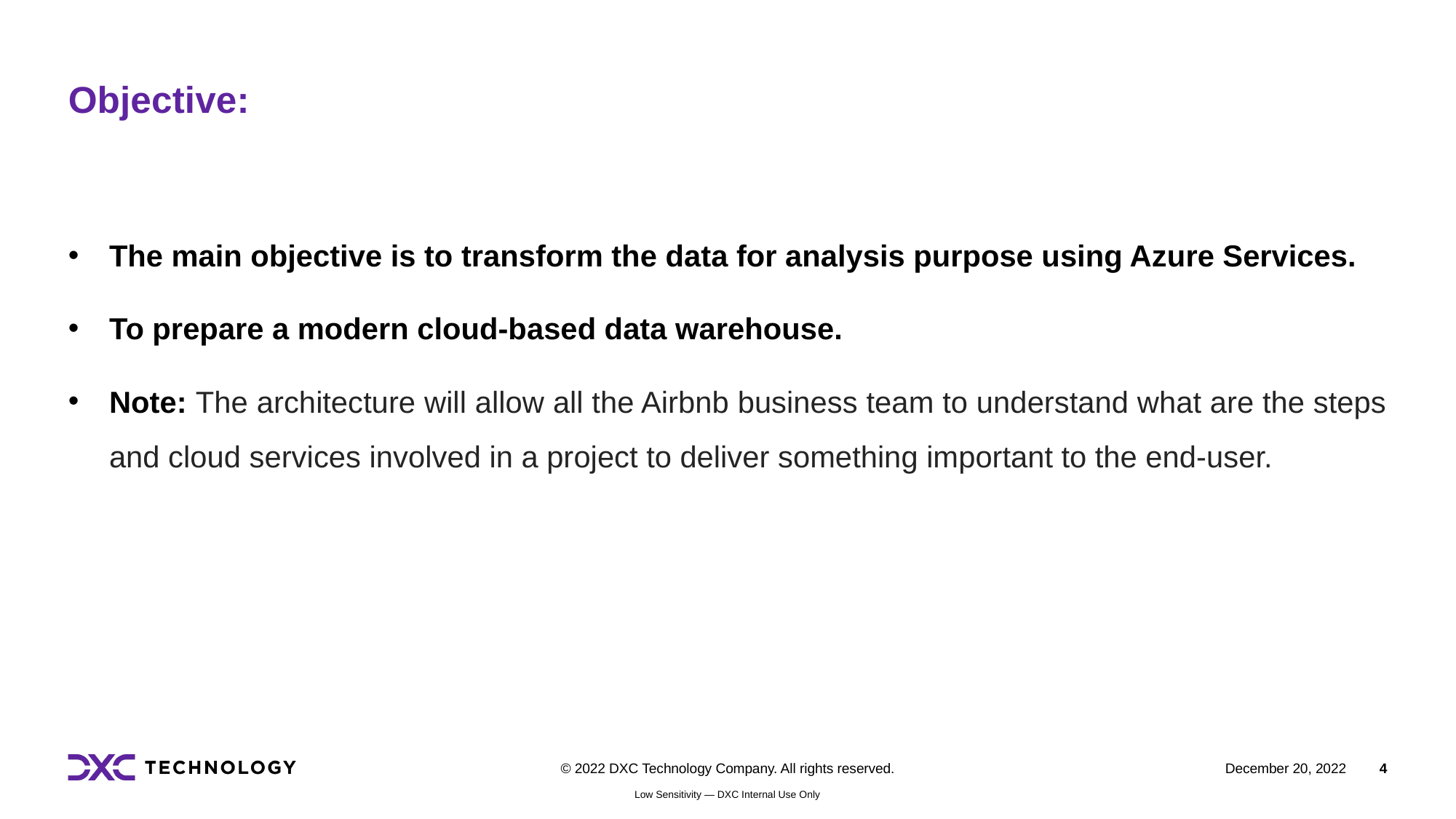

# Objective:
The main objective is to transform the data for analysis purpose using Azure Services.
To prepare a modern cloud-based data warehouse.
Note: The architecture will allow all the Airbnb business team to understand what are the steps and cloud services involved in a project to deliver something important to the end-user.